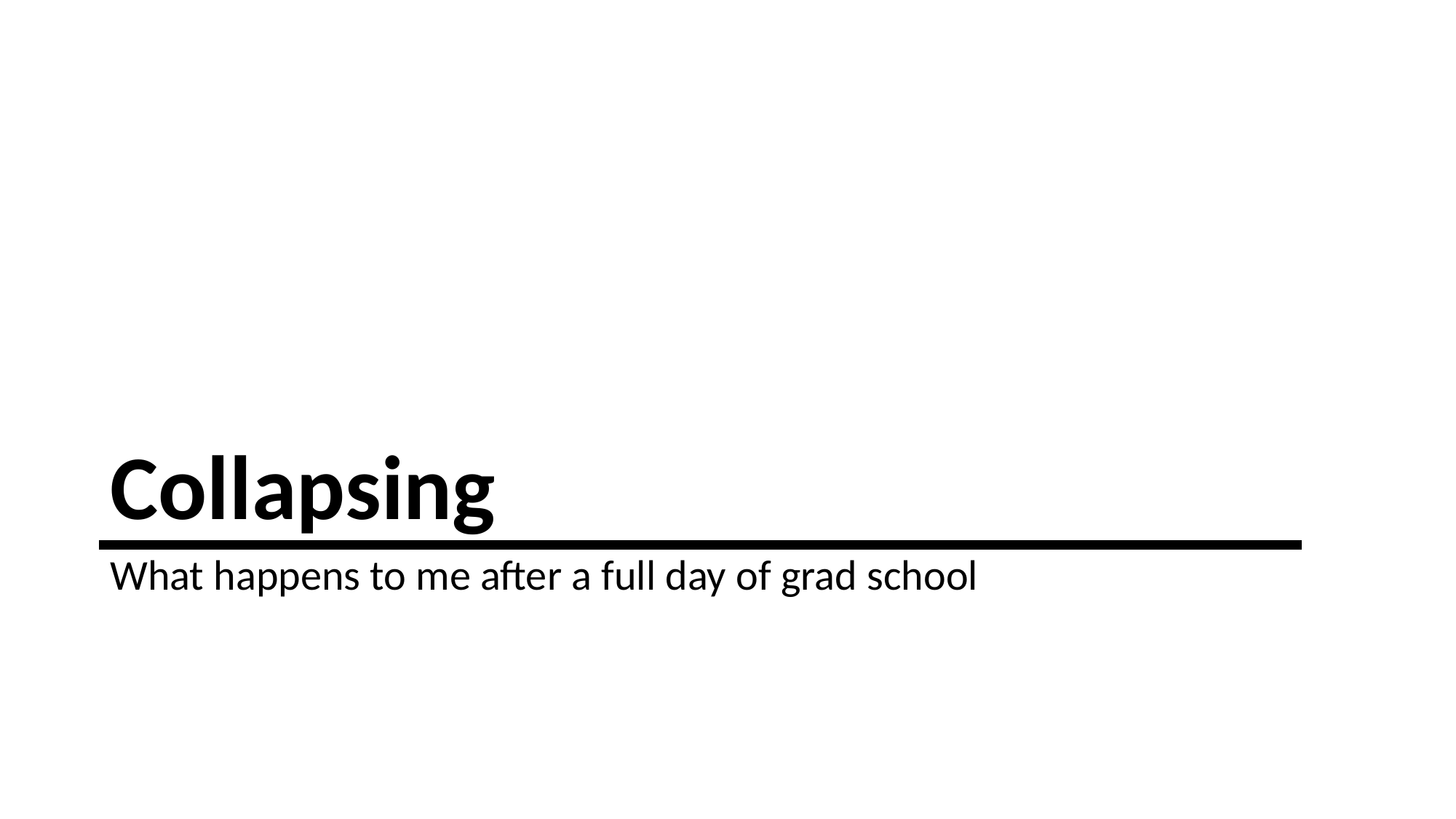

# Collapsing
What happens to me after a full day of grad school